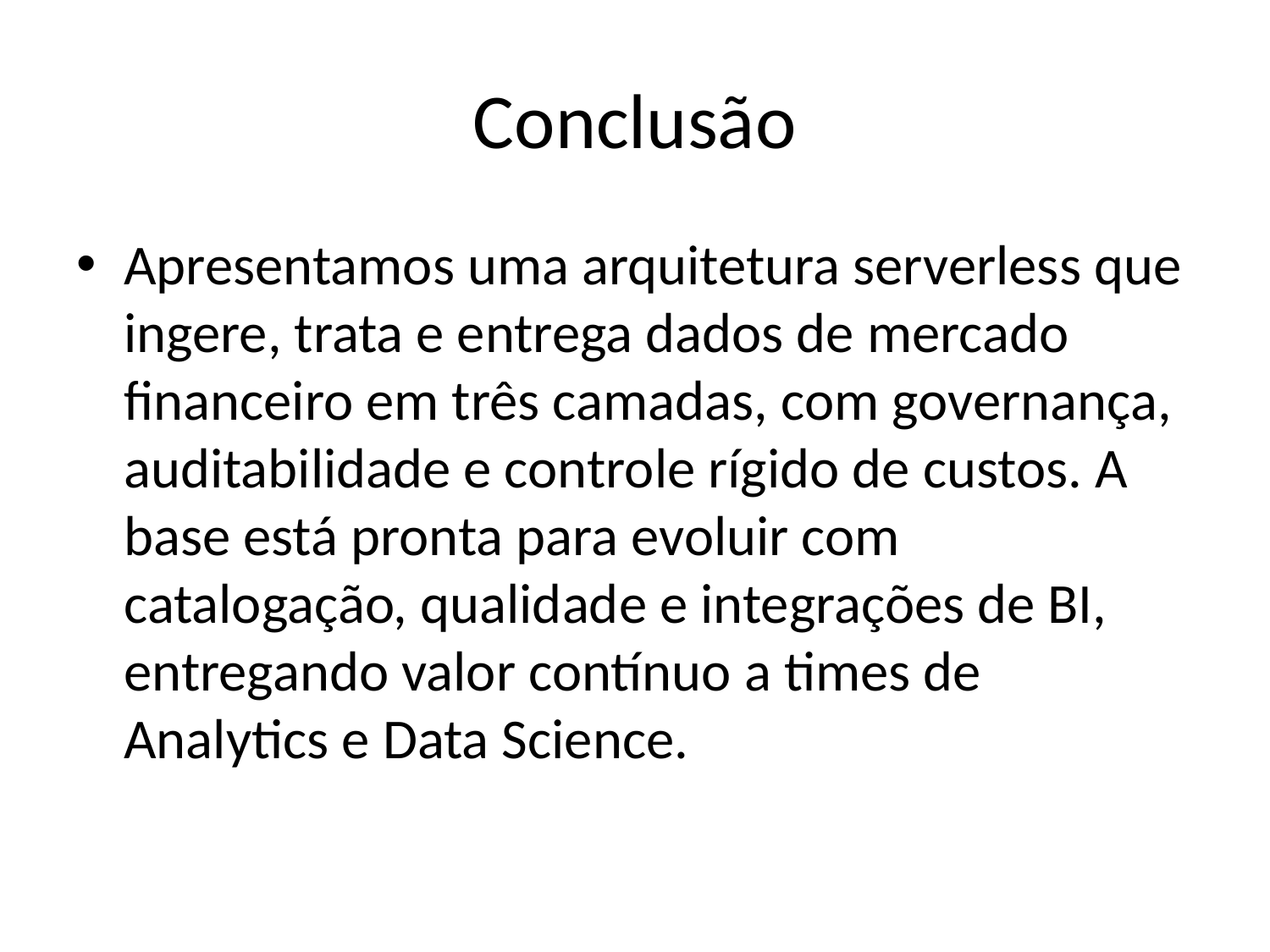

# Conclusão
Apresentamos uma arquitetura serverless que ingere, trata e entrega dados de mercado financeiro em três camadas, com governança, auditabilidade e controle rígido de custos. A base está pronta para evoluir com catalogação, qualidade e integrações de BI, entregando valor contínuo a times de Analytics e Data Science.